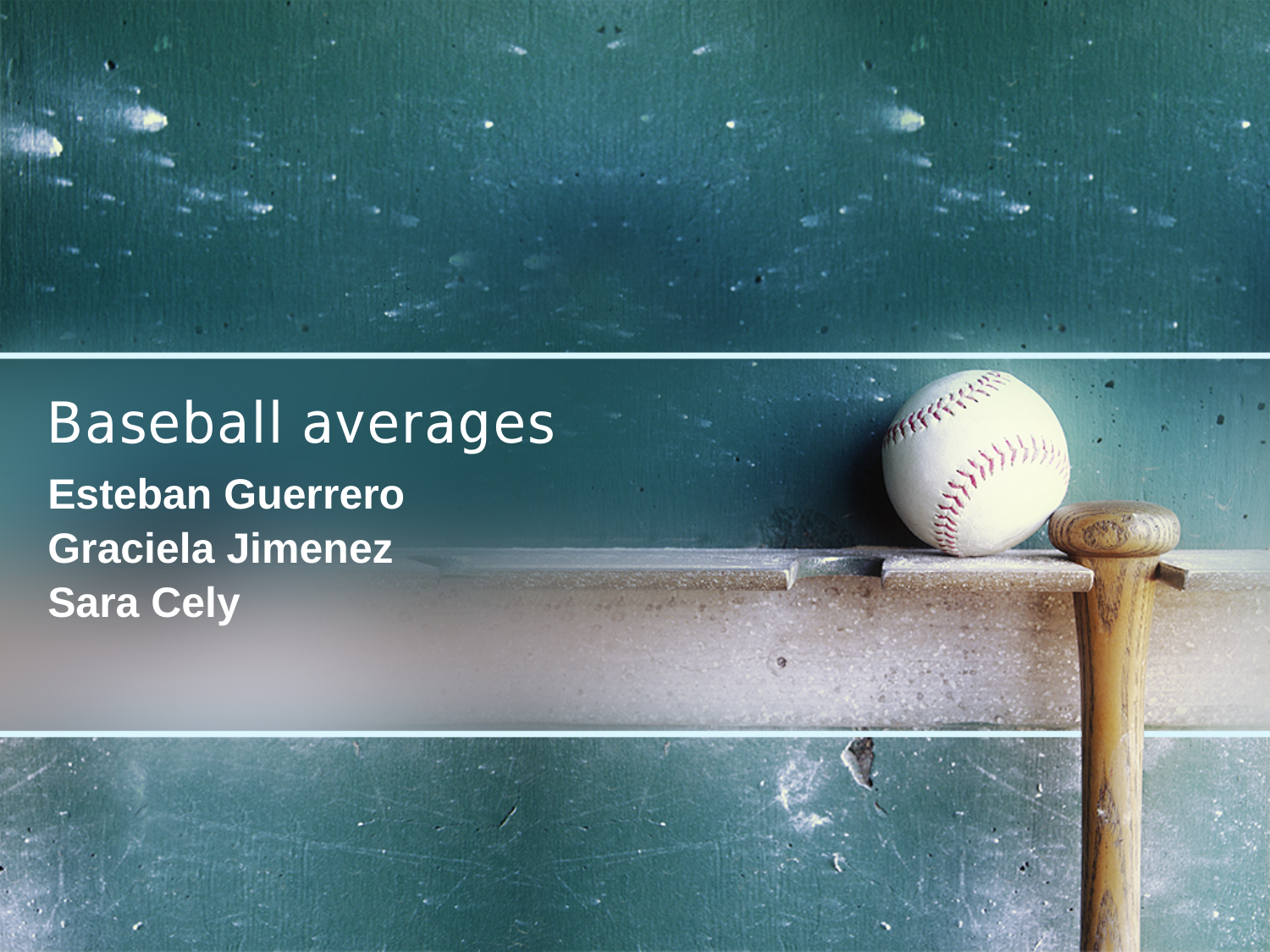

# Baseball averages
Esteban Guerrero
Graciela Jimenez
Sara Cely